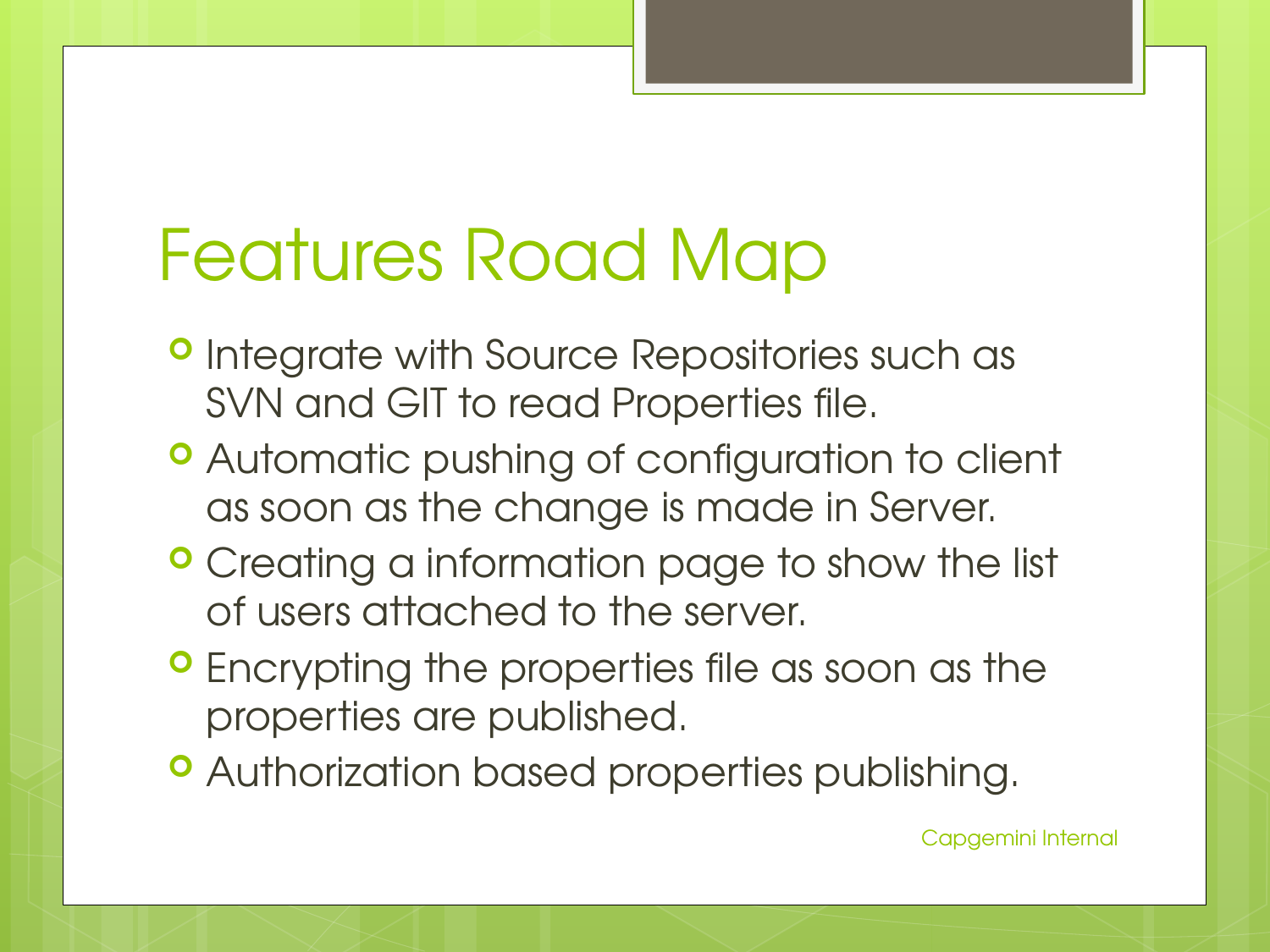

# Features Road Map
Integrate with Source Repositories such as SVN and GIT to read Properties file.
Automatic pushing of configuration to client as soon as the change is made in Server.
Creating a information page to show the list of users attached to the server.
Encrypting the properties file as soon as the properties are published.
Authorization based properties publishing.

Capgemini Internal